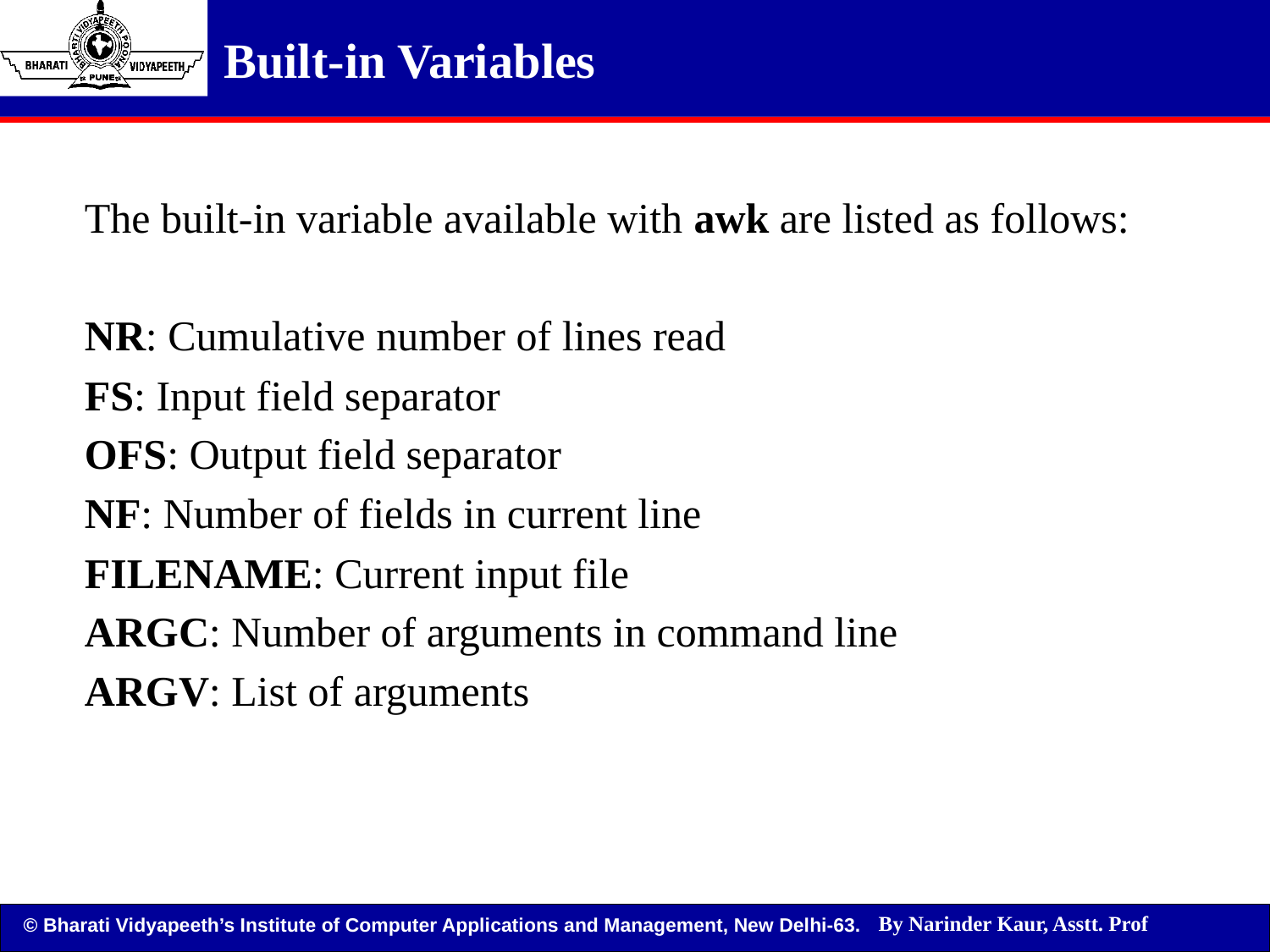

Built-in Variables
The built-in variable available with awk are listed as follows:

NR: Cumulative number of lines read
FS: Input field separator
OFS: Output field separator
NF: Number of fields in current line
FILENAME: Current input file
ARGC: Number of arguments in command line
ARGV: List of arguments